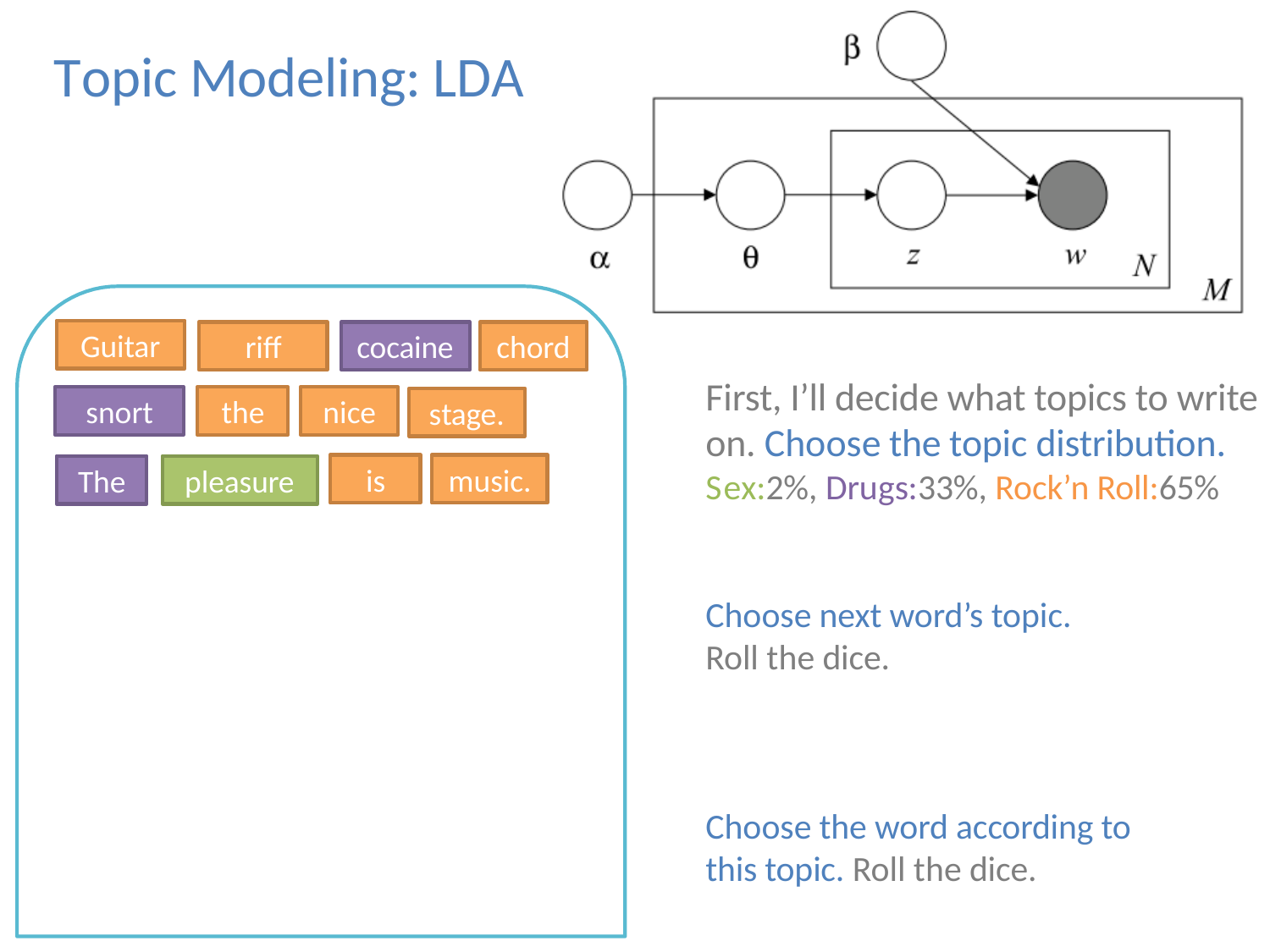

# Topic Modeling: LDA

Guitar
riﬀ
cocaine
chord
First, I’ll decide what topics to write on. Choose the topic distribution. Sex:2%, Drugs:33%, Rock’n Roll:65%

snort
the
nice
stage.

is
music.
The
pleasure
Choose next word’s topic.
Roll the dice.
Choose the word according to this topic. Roll the dice.